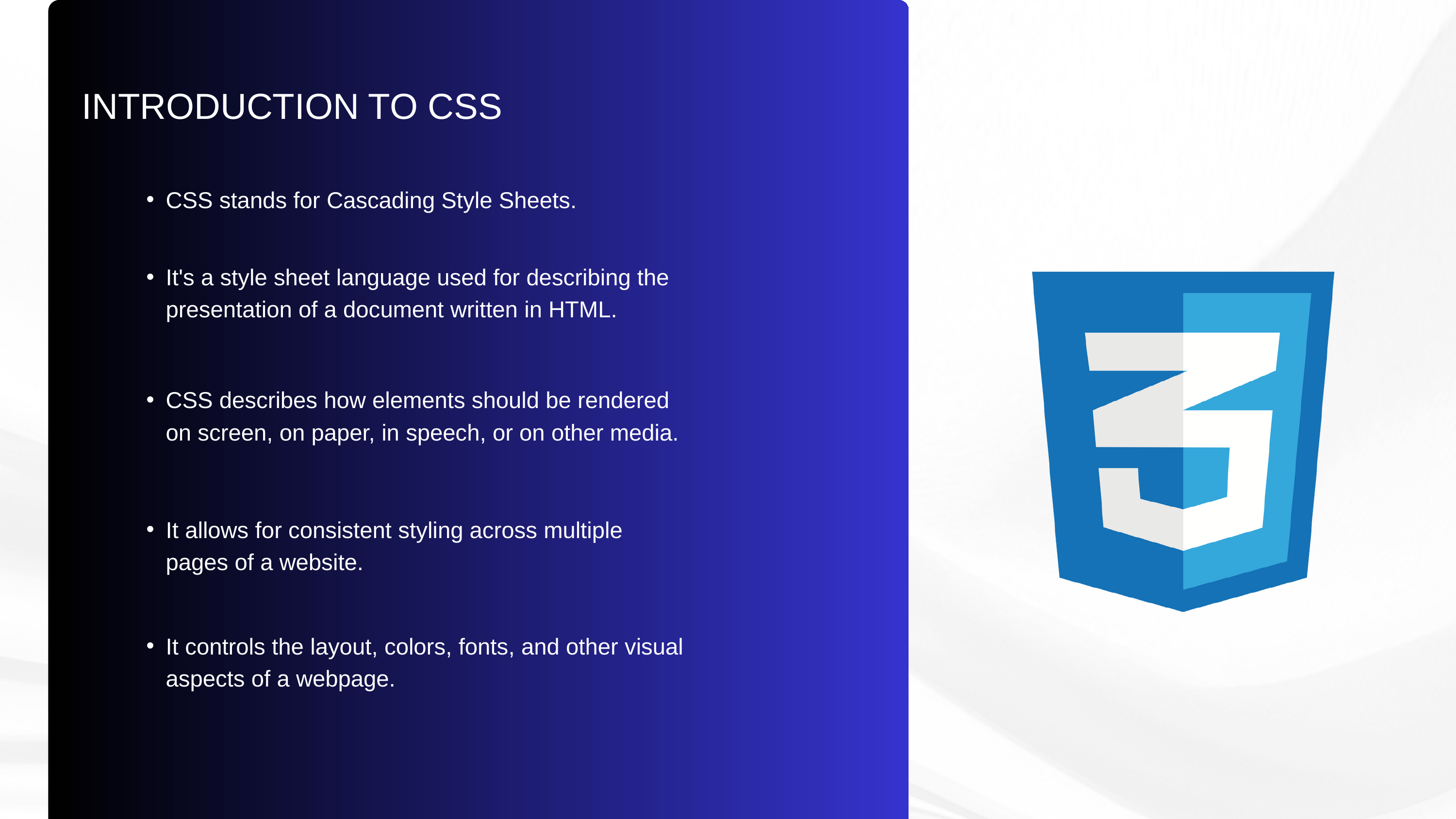

INTRODUCTION TO CSS
CSS stands for Cascading Style Sheets.

It's a style sheet language used for describing the presentation of a document written in HTML.

CSS describes how elements should be rendered on screen, on paper, in speech, or on other media.

It allows for consistent styling across multiple pages of a website.

It controls the layout, colors, fonts, and other visual aspects of a webpage.